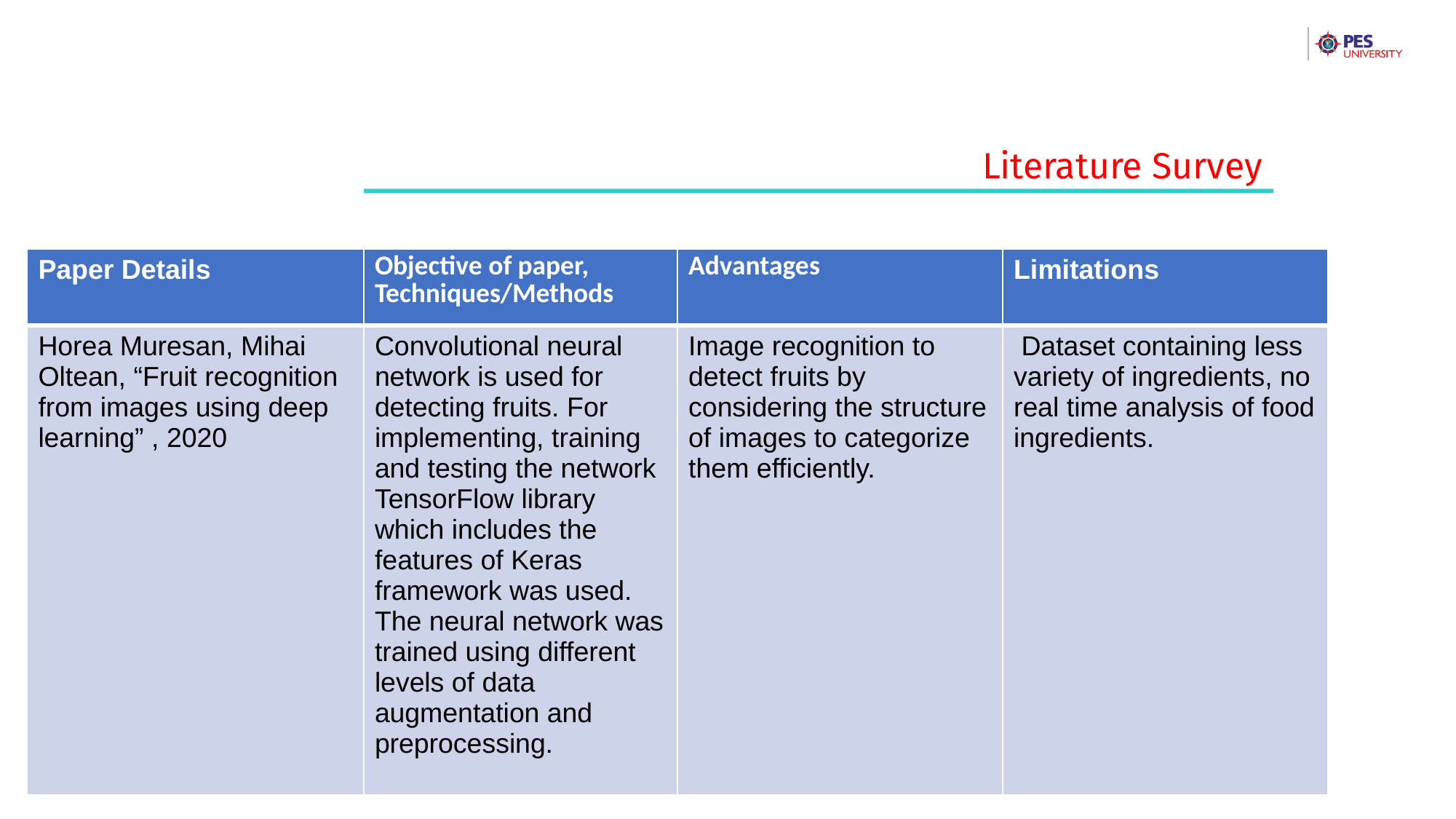

Literature Survey

| Paper Details | Objective of paper, Techniques/Methods | Advantages | Limitations |
| --- | --- | --- | --- |
| Horea Muresan, Mihai Oltean, “Fruit recognition from images using deep learning” , 2020 | Convolutional neural network is used for detecting fruits. For implementing, training and testing the network TensorFlow library which includes the features of Keras framework was used. The neural network was trained using different levels of data augmentation and preprocessing. | Image recognition to detect fruits by considering the structure of images to categorize them efficiently. | Dataset containing less variety of ingredients, no real time analysis of food ingredients. |